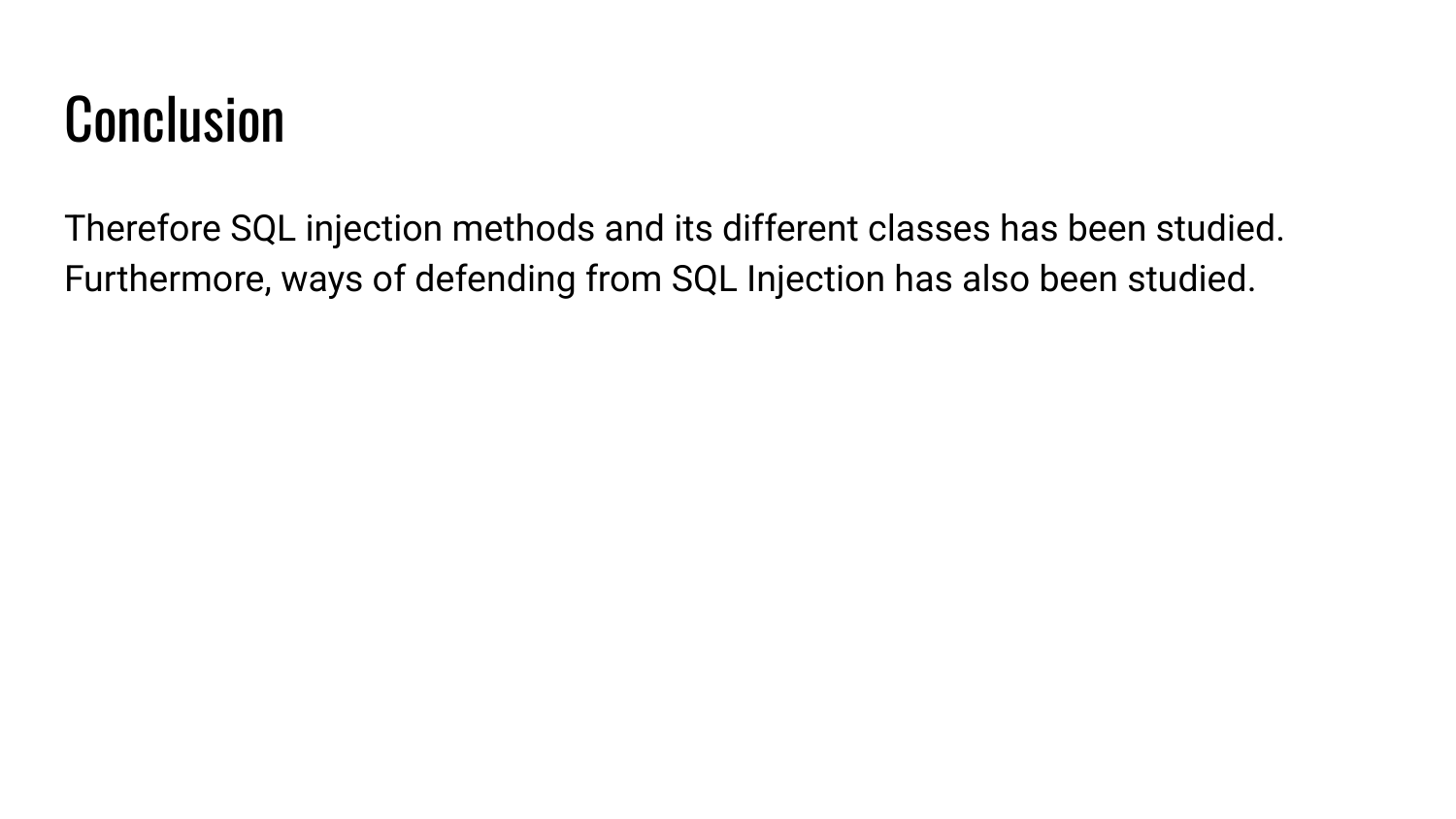

# Conclusion
Therefore SQL injection methods and its different classes has been studied. Furthermore, ways of defending from SQL Injection has also been studied.